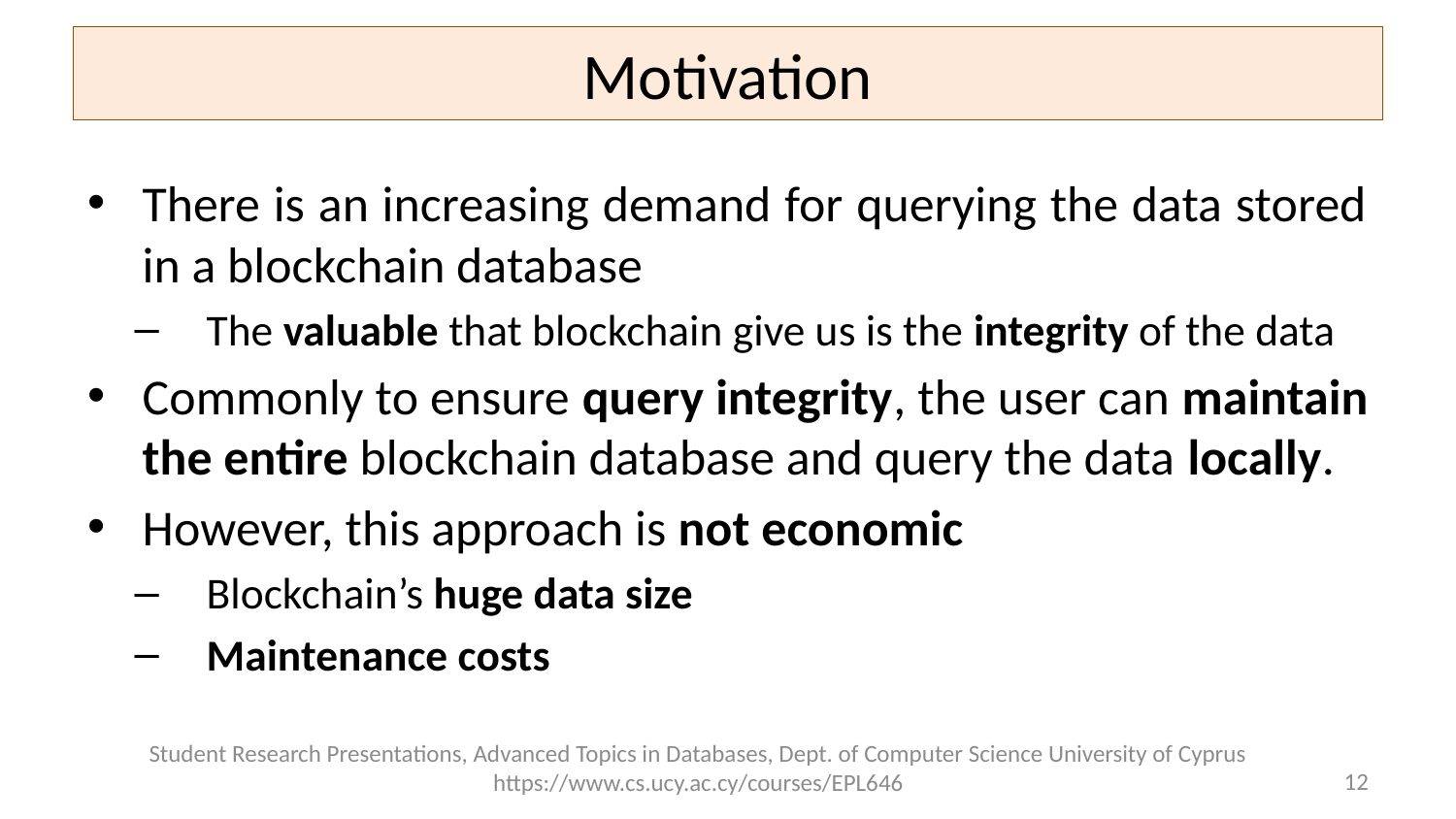

# Motivation
There is an increasing demand for querying the data stored in a blockchain database
The valuable that blockchain give us is the integrity of the data
Commonly to ensure query integrity, the user can maintain the entire blockchain database and query the data locally.
However, this approach is not economic
Blockchain’s huge data size
Maintenance costs

Student Research Presentations, Advanced Topics in Databases, Dept. of Computer Science University of Cyprus https://www.cs.ucy.ac.cy/courses/EPL646
12